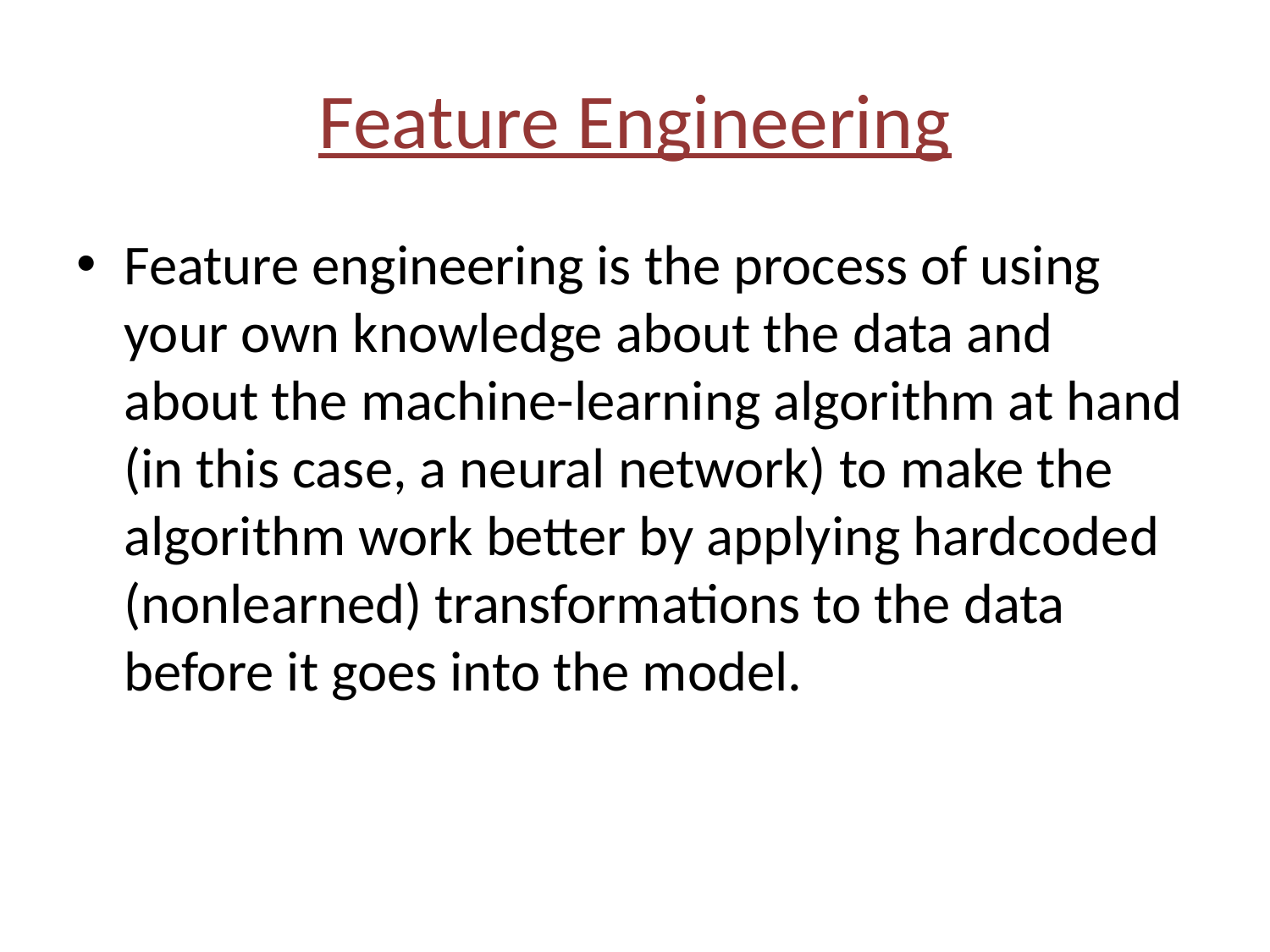

# Feature Engineering
Feature engineering is the process of using your own knowledge about the data and about the machine-learning algorithm at hand (in this case, a neural network) to make the algorithm work better by applying hardcoded (nonlearned) transformations to the data before it goes into the model.